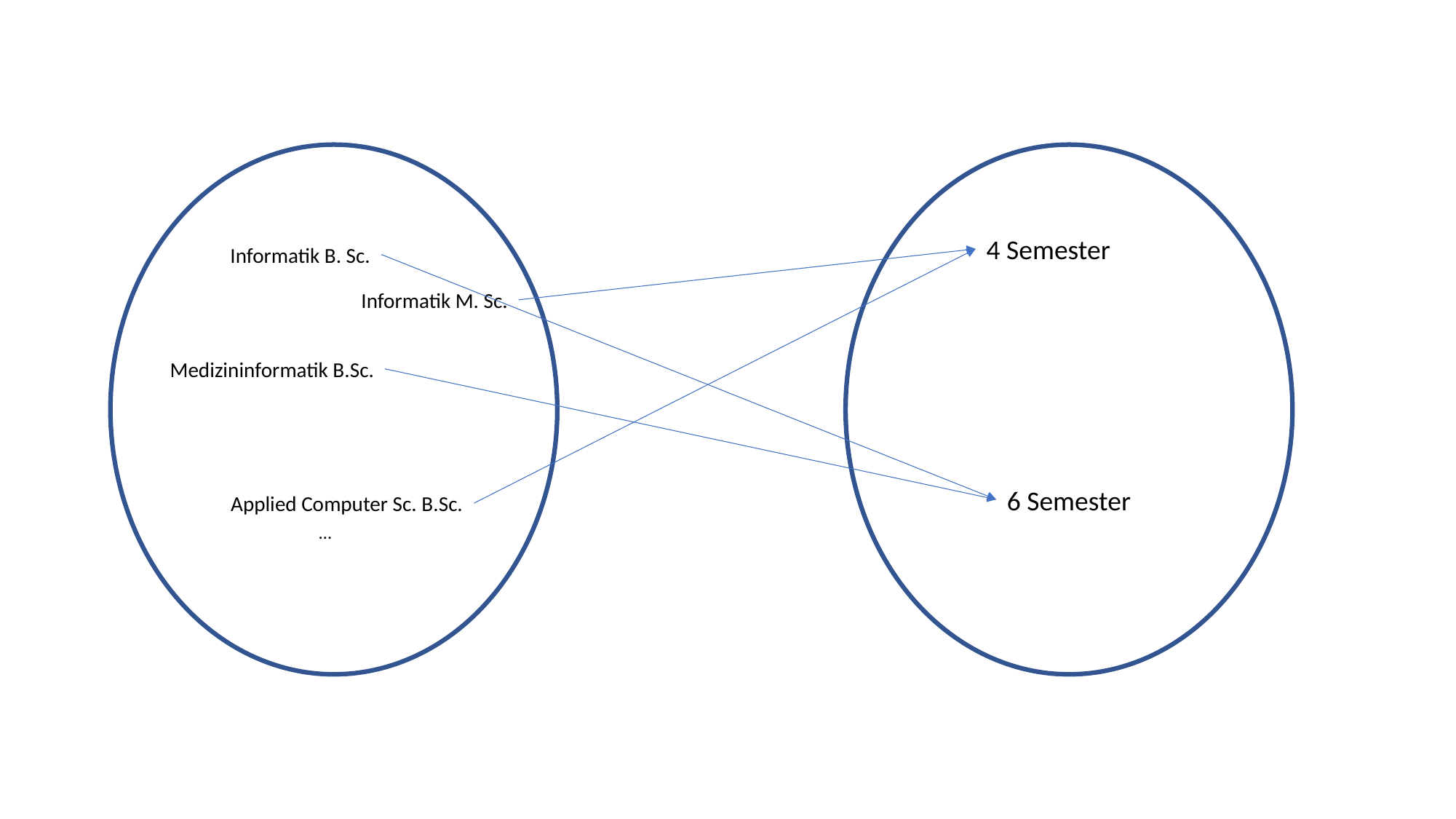

4 Semester
Informatik B. Sc.
Informatik M. Sc.
Medizininformatik B.Sc.
6 Semester
Applied Computer Sc. B.Sc.
…